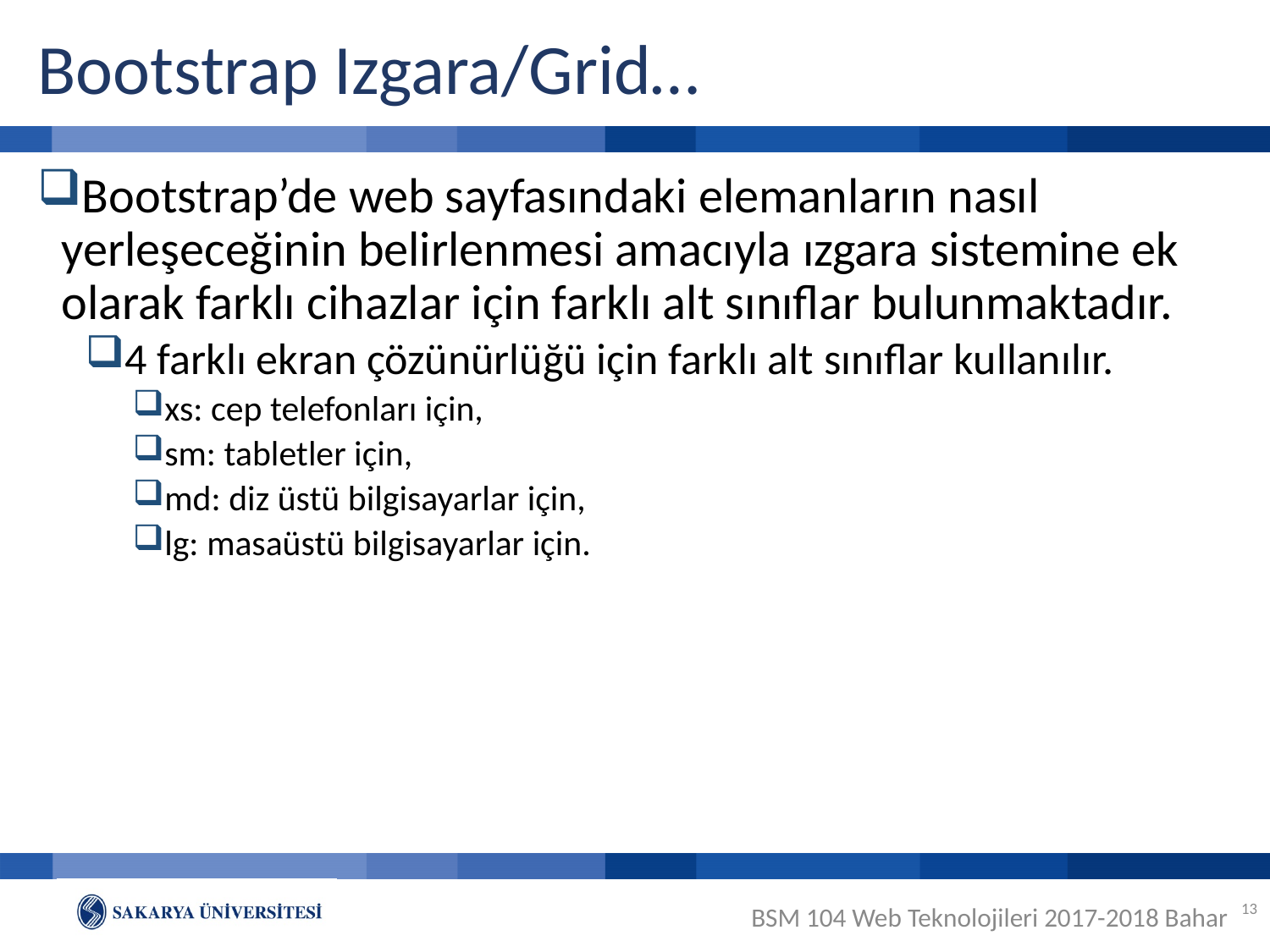

# Bootstrap Izgara/Grid…
Bootstrap’de web sayfasındaki elemanların nasıl yerleşeceğinin belirlenmesi amacıyla ızgara sistemine ek olarak farklı cihazlar için farklı alt sınıflar bulunmaktadır.
4 farklı ekran çözünürlüğü için farklı alt sınıflar kullanılır.
xs: cep telefonları için,
sm: tabletler için,
md: diz üstü bilgisayarlar için,
lg: masaüstü bilgisayarlar için.
13